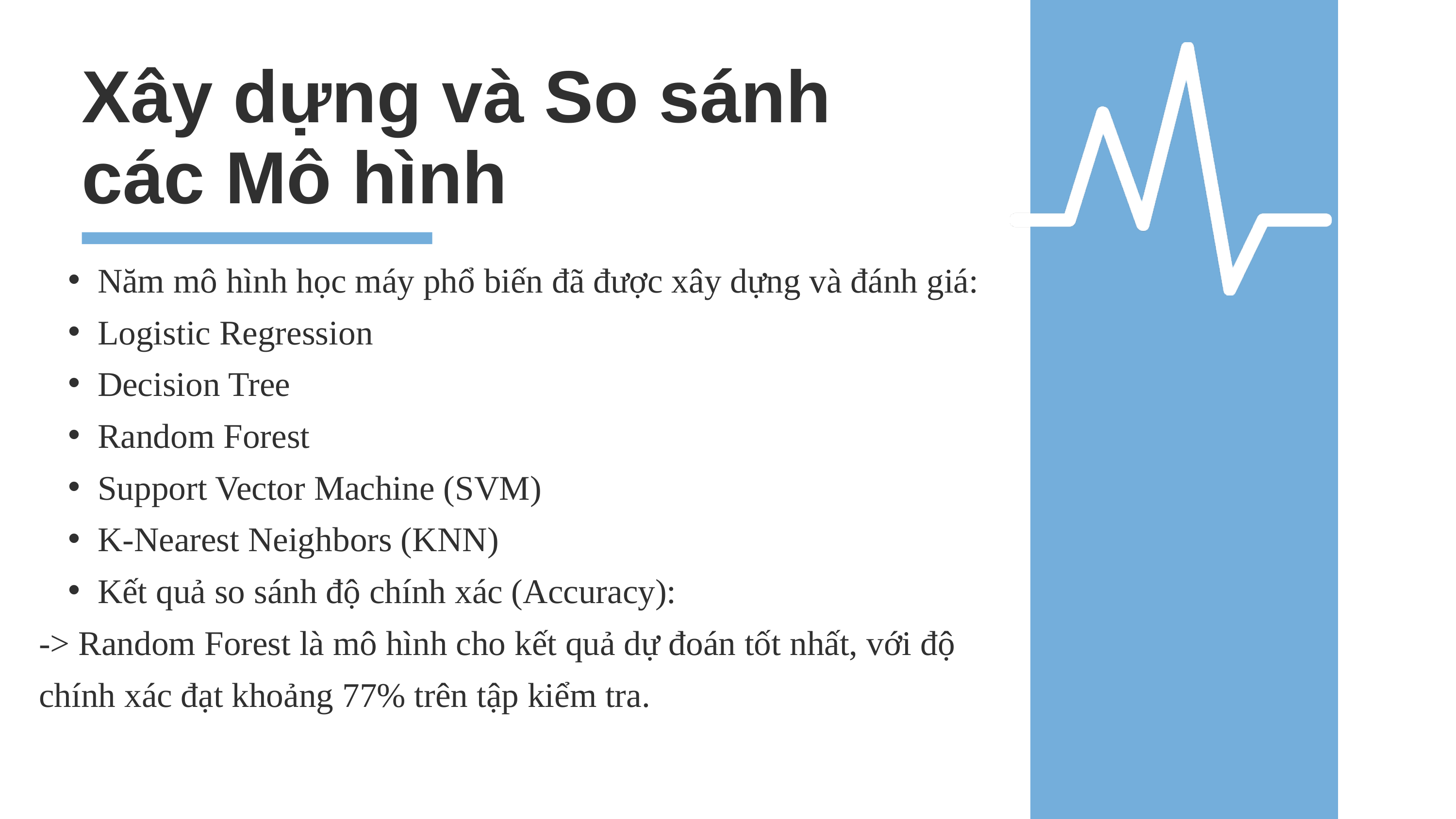

Xây dựng và So sánh các Mô hình

Năm mô hình học máy phổ biến đã được xây dựng và đánh giá:
Logistic Regression
Decision Tree
Random Forest
Support Vector Machine (SVM)
K-Nearest Neighbors (KNN)
Kết quả so sánh độ chính xác (Accuracy):
-> Random Forest là mô hình cho kết quả dự đoán tốt nhất, với độ chính xác đạt khoảng 77% trên tập kiểm tra.